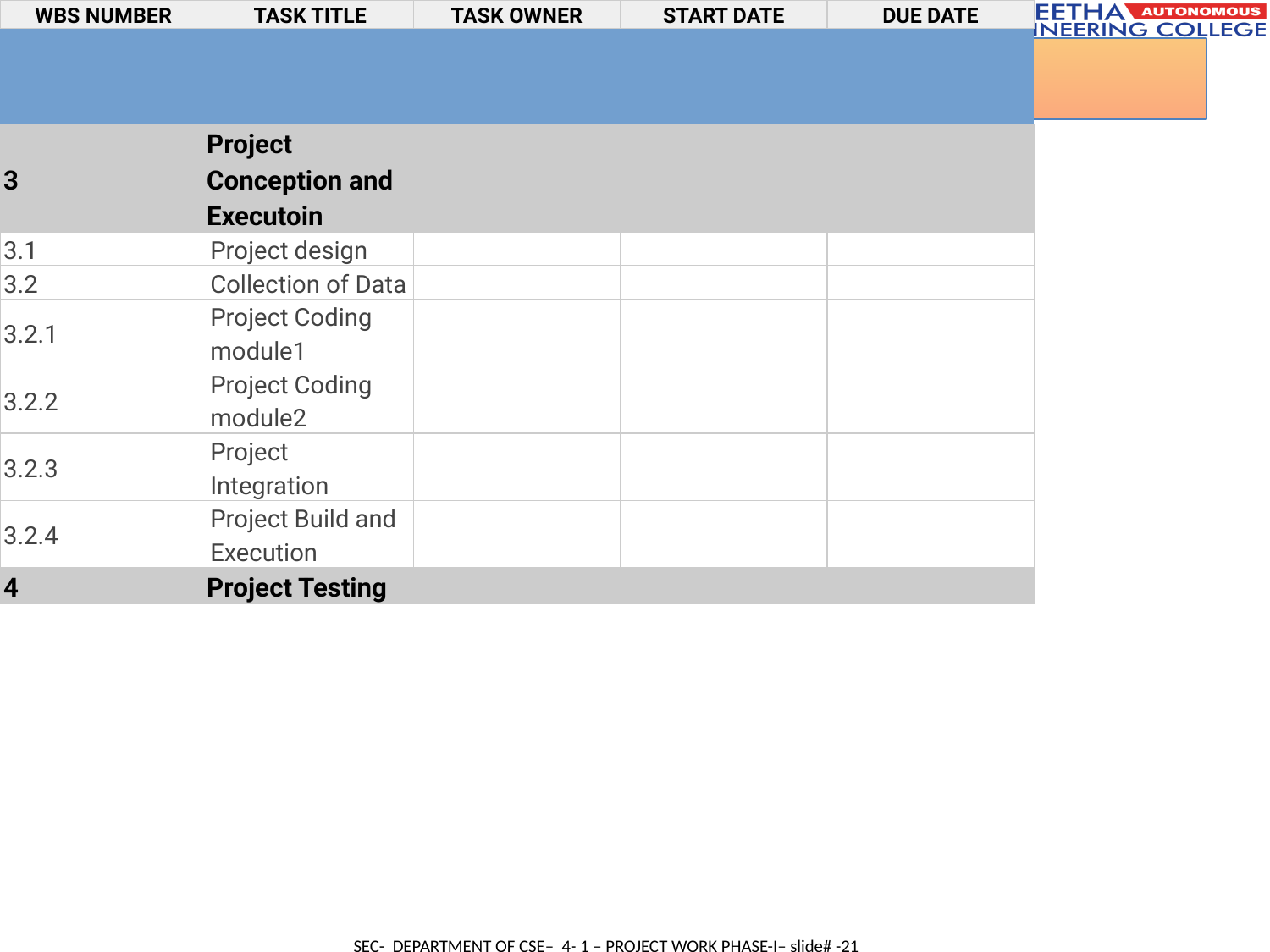

Project Plan
| WBS NUMBER | TASK TITLE | TASK OWNER | START DATE | DUE DATE |
| --- | --- | --- | --- | --- |
|  |  |  |  |  |
|  |  |  |  |  |
| 3 | Project Conception and Executoin |  |  |  |
| 3.1 | Project design |  |  |  |
| 3.2 | Collection of Data |  |  |  |
| 3.2.1 | Project Coding module1 |  |  |  |
| 3.2.2 | Project Coding module2 |  |  |  |
| 3.2.3 | Project Integration |  |  |  |
| 3.2.4 | Project Build and Execution |  |  |  |
| 4 | Project Testing |  |  |  |
| 4.1 | Project Testing |  |  |  |
| 4.2 | Project Delivery |  |  |  |